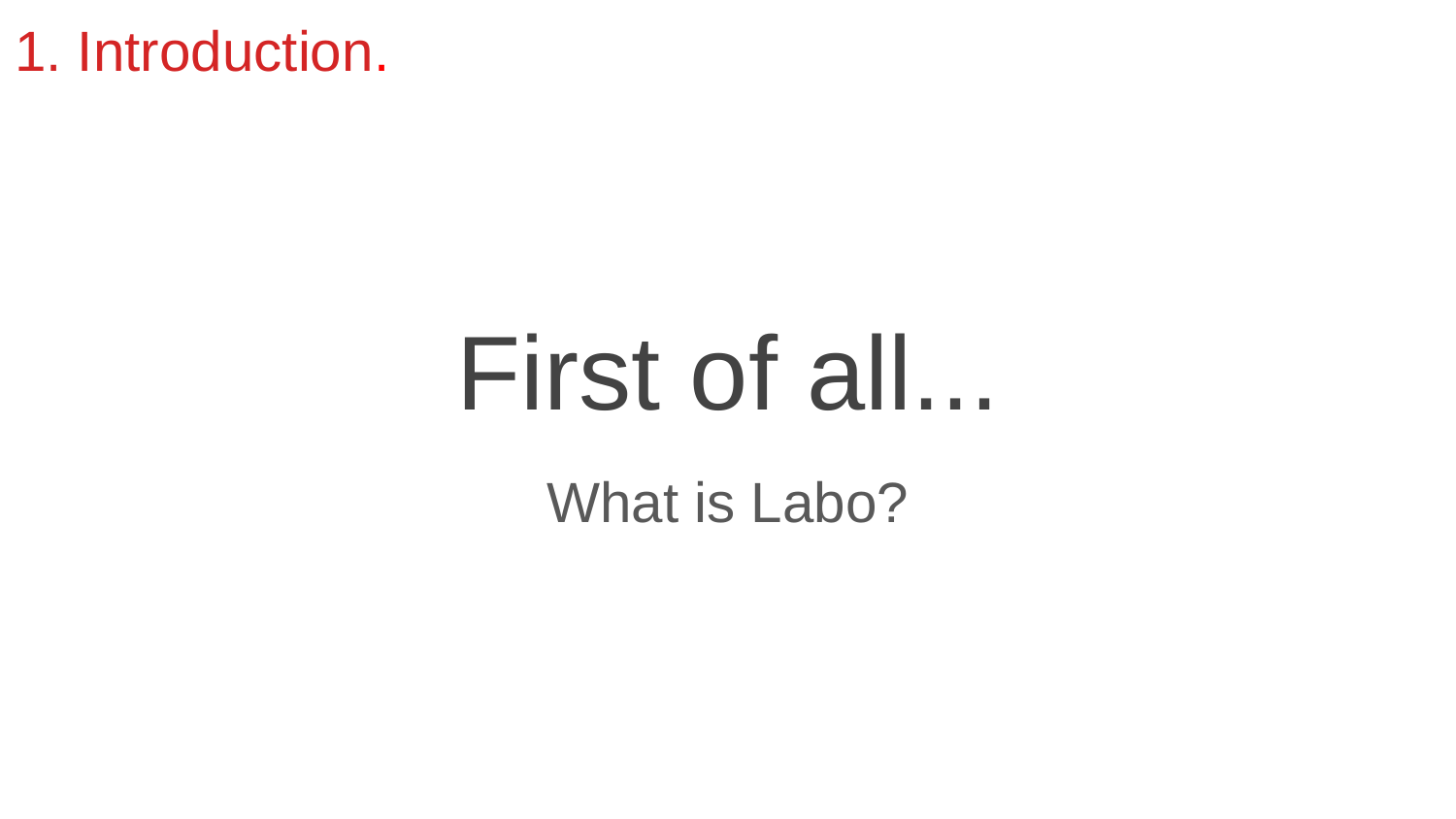

1. Introduction.
# First of all...
What is Labo?